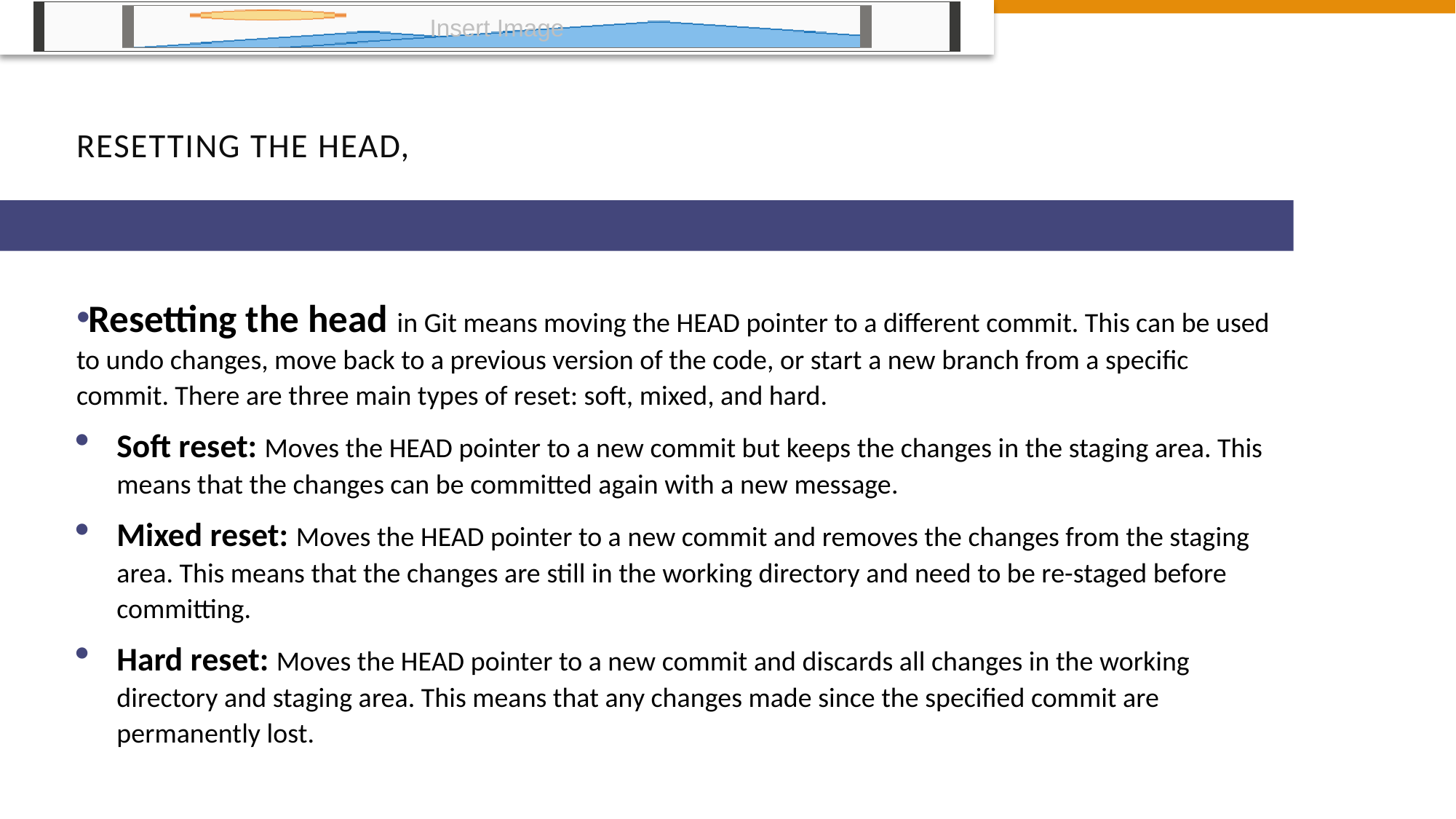

# Resetting The Head,

Resetting the head in Git means moving the HEAD pointer to a different commit. This can be used to undo changes, move back to a previous version of the code, or start a new branch from a specific commit. There are three main types of reset: soft, mixed, and hard.
Soft reset: Moves the HEAD pointer to a new commit but keeps the changes in the staging area. This means that the changes can be committed again with a new message.
Mixed reset: Moves the HEAD pointer to a new commit and removes the changes from the staging area. This means that the changes are still in the working directory and need to be re-staged before committing.
Hard reset: Moves the HEAD pointer to a new commit and discards all changes in the working directory and staging area. This means that any changes made since the specified commit are permanently lost.